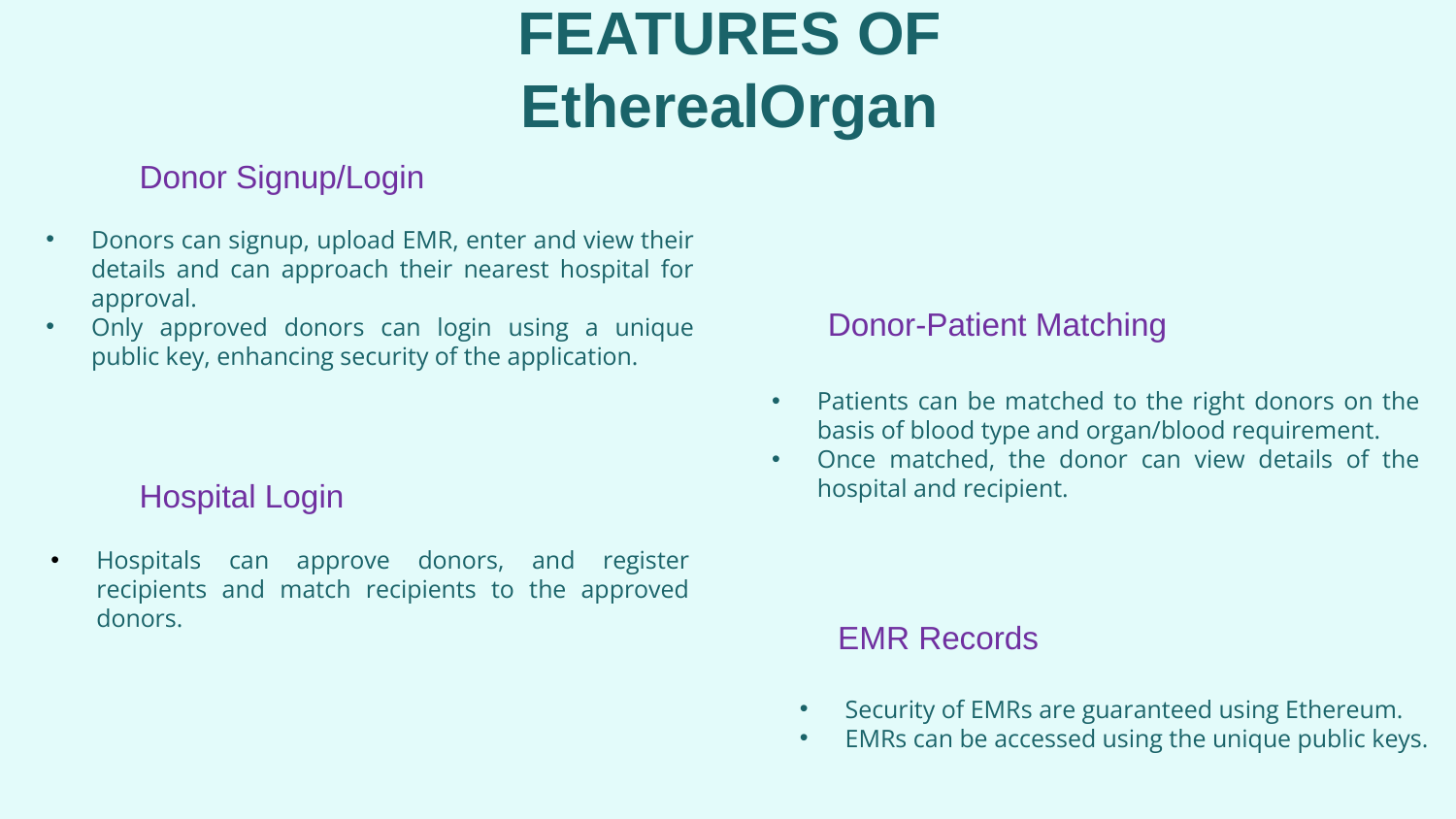

# FEATURES OF EtherealOrgan
Donor Signup/Login
Donors can signup, upload EMR, enter and view their details and can approach their nearest hospital for approval.
Only approved donors can login using a unique public key, enhancing security of the application.
Donor-Patient Matching
Patients can be matched to the right donors on the basis of blood type and organ/blood requirement.
Once matched, the donor can view details of the hospital and recipient.
Hospital Login
Hospitals can approve donors, and register recipients and match recipients to the approved donors.

EMR Records
Security of EMRs are guaranteed using Ethereum.
EMRs can be accessed using the unique public keys.